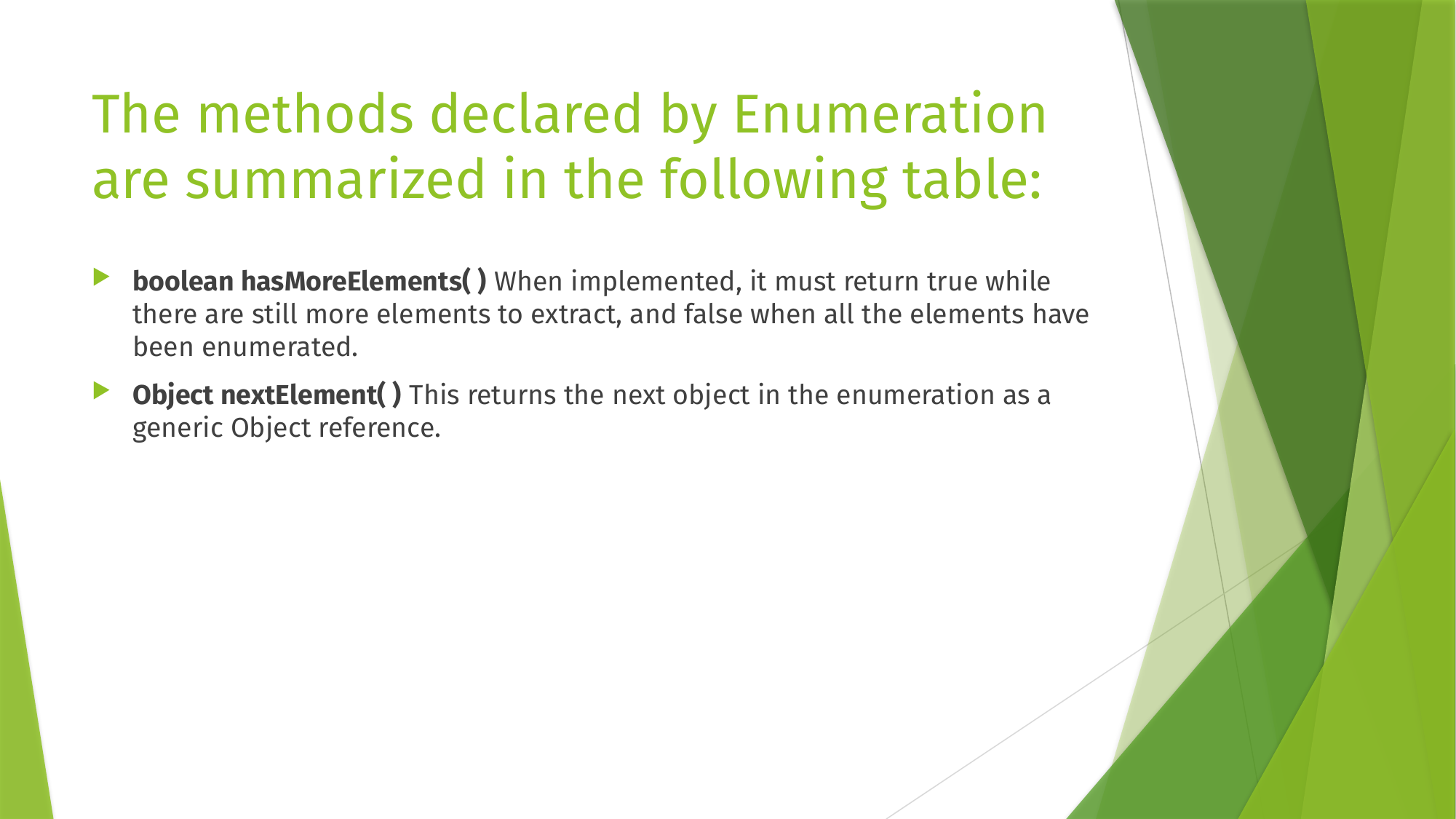

# The methods declared by Enumeration are summarized in the following table:
boolean hasMoreElements( ) When implemented, it must return true while there are still more elements to extract, and false when all the elements have been enumerated.
Object nextElement( ) This returns the next object in the enumeration as a generic Object reference.